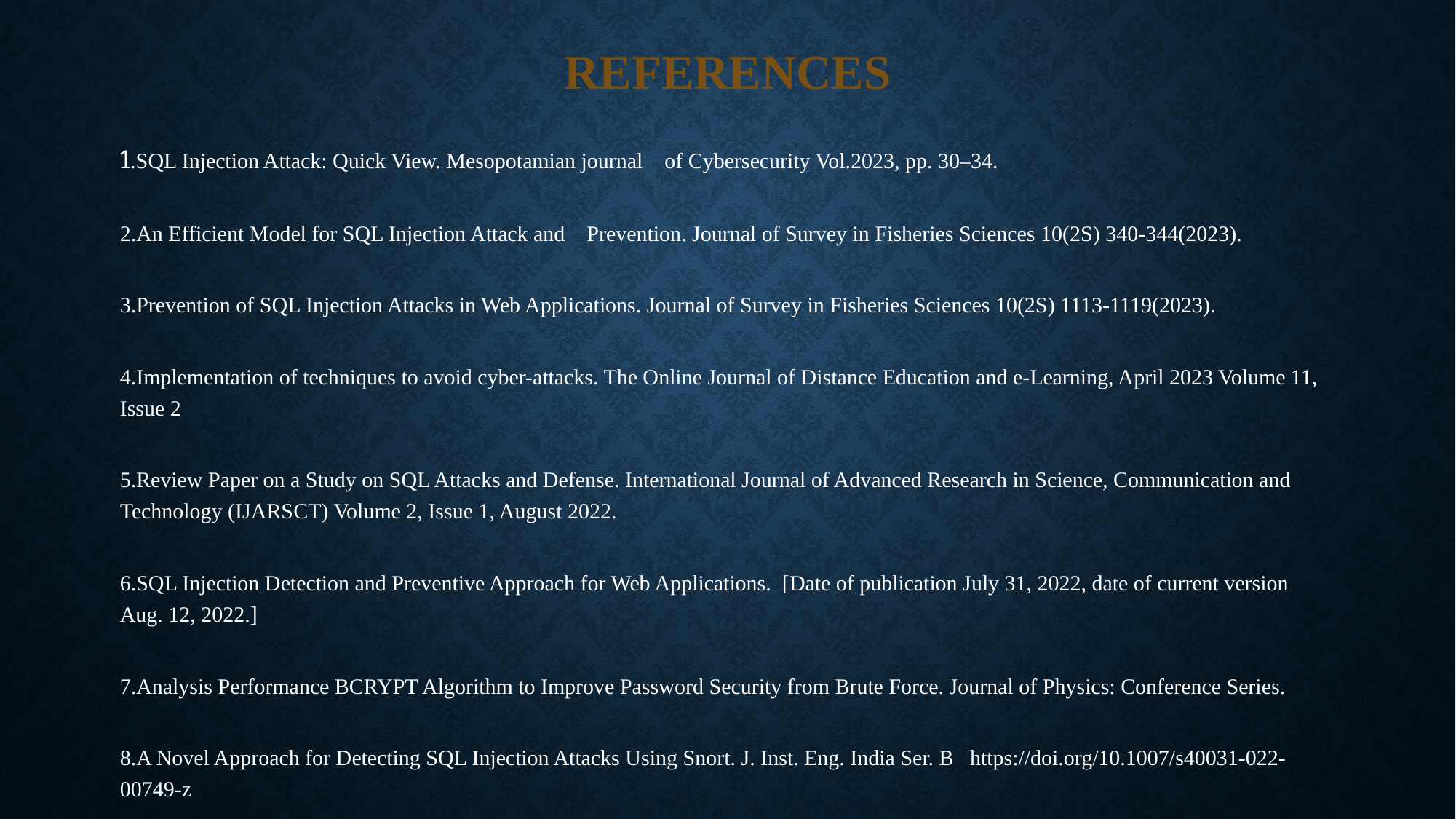

# References
1.SQL Injection Attack: Quick View. Mesopotamian journal    of Cybersecurity Vol.2023, pp. 30–34.

2.An Efficient Model for SQL Injection Attack and    Prevention. Journal of Survey in Fisheries Sciences 10(2S) 340-344(2023).

3.Prevention of SQL Injection Attacks in Web Applications. Journal of Survey in Fisheries Sciences 10(2S) 1113-1119(2023).

4.Implementation of techniques to avoid cyber-attacks. The Online Journal of Distance Education and e-Learning, April 2023 Volume 11, Issue 2

5.Review Paper on a Study on SQL Attacks and Defense. International Journal of Advanced Research in Science, Communication and Technology (IJARSCT) Volume 2, Issue 1, August 2022.

6.SQL Injection Detection and Preventive Approach for Web Applications.  [Date of publication July 31, 2022, date of current version Aug. 12, 2022.]

7.Analysis Performance BCRYPT Algorithm to Improve Password Security from Brute Force. Journal of Physics: Conference Series.

8.A Novel Approach for Detecting SQL Injection Attacks Using Snort. J. Inst. Eng. India Ser. B   https://doi.org/10.1007/s40031-022-00749-z